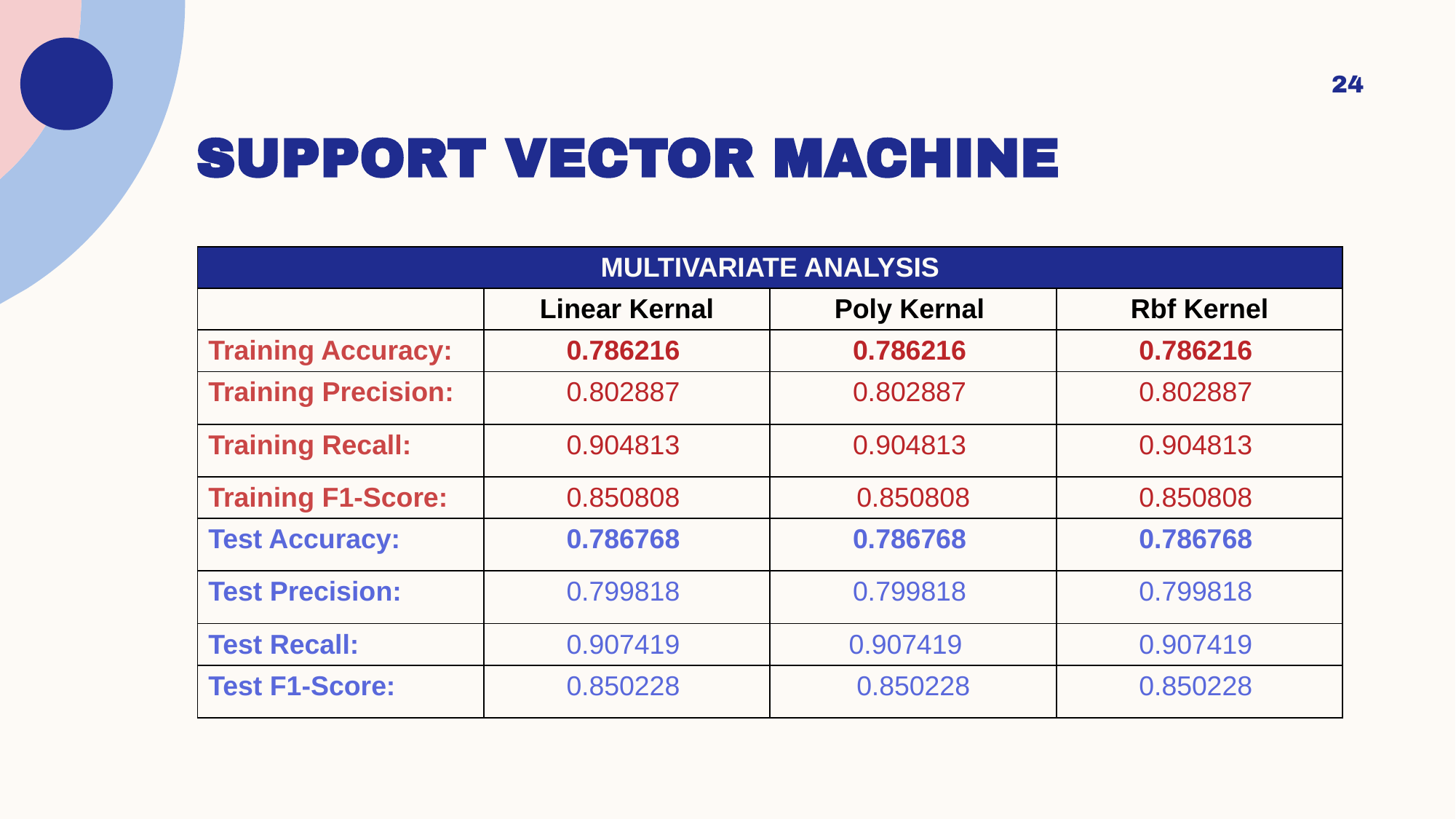

24
# SUPPORT VECTOR MACHINE
| MULTIVARIATE ANALYSIS |  |  |  |
| --- | --- | --- | --- |
|  | Linear Kernal | Poly Kernal | Rbf Kernel |
| Training Accuracy: | 0.786216 | 0.786216 | 0.786216 |
| Training Precision: | 0.802887 | 0.802887 | 0.802887 |
| Training Recall: | 0.904813 | 0.904813 | 0.904813 |
| Training F1-Score: | 0.850808 | 0.850808 | 0.850808 |
| Test Accuracy: | 0.786768 | 0.786768 | 0.786768 |
| Test Precision: | 0.799818 | 0.799818 | 0.799818 |
| Test Recall: | 0.907419 | 0.907419 | 0.907419 |
| Test F1-Score: | 0.850228 | 0.850228 | 0.850228 |